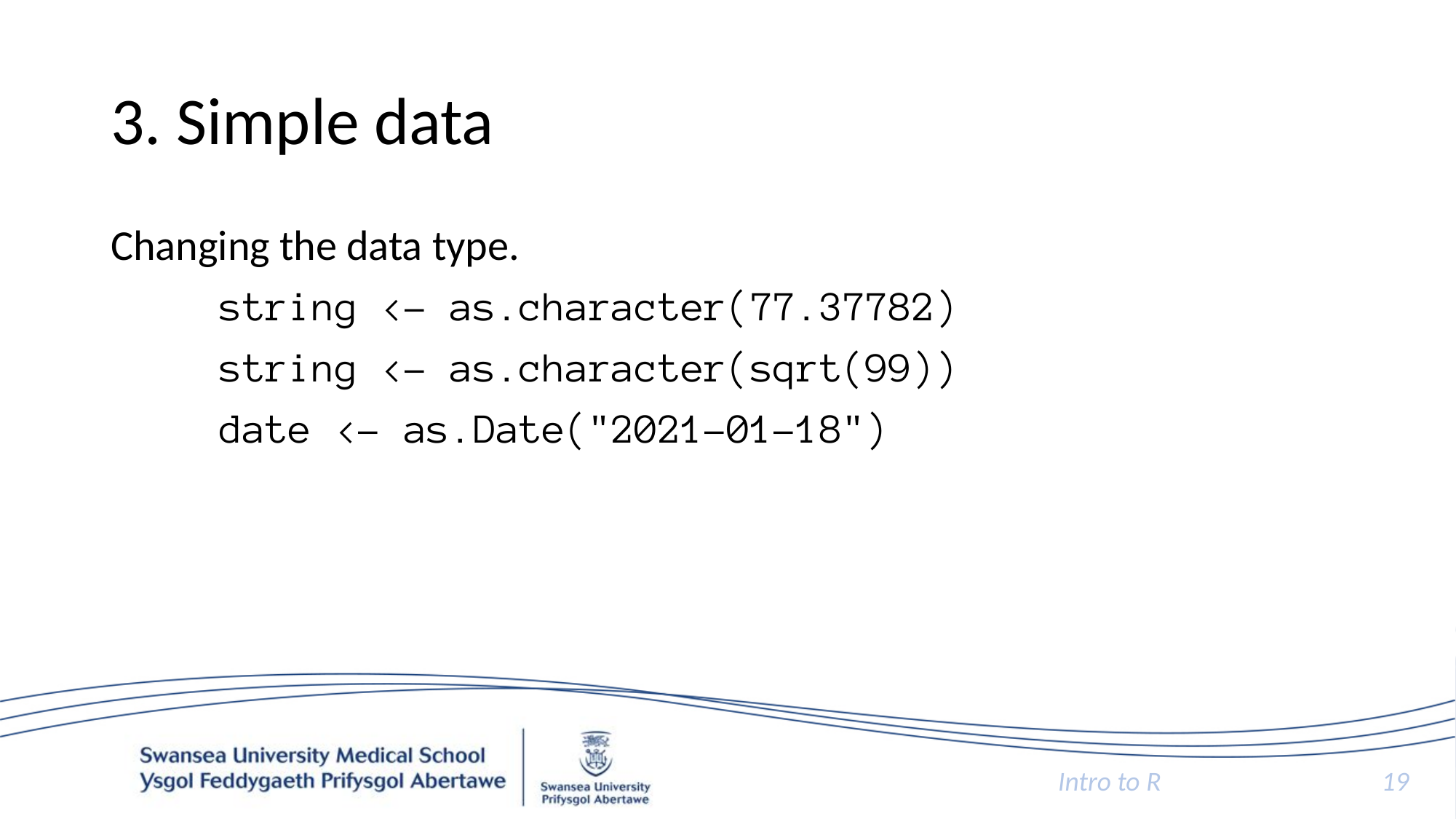

# 3. Simple data
Changing the data type.
	string <- as.character(77.37782)
	string <- as.character(sqrt(99))
	date <- as.Date("2021-01-18")

Intro to R
19